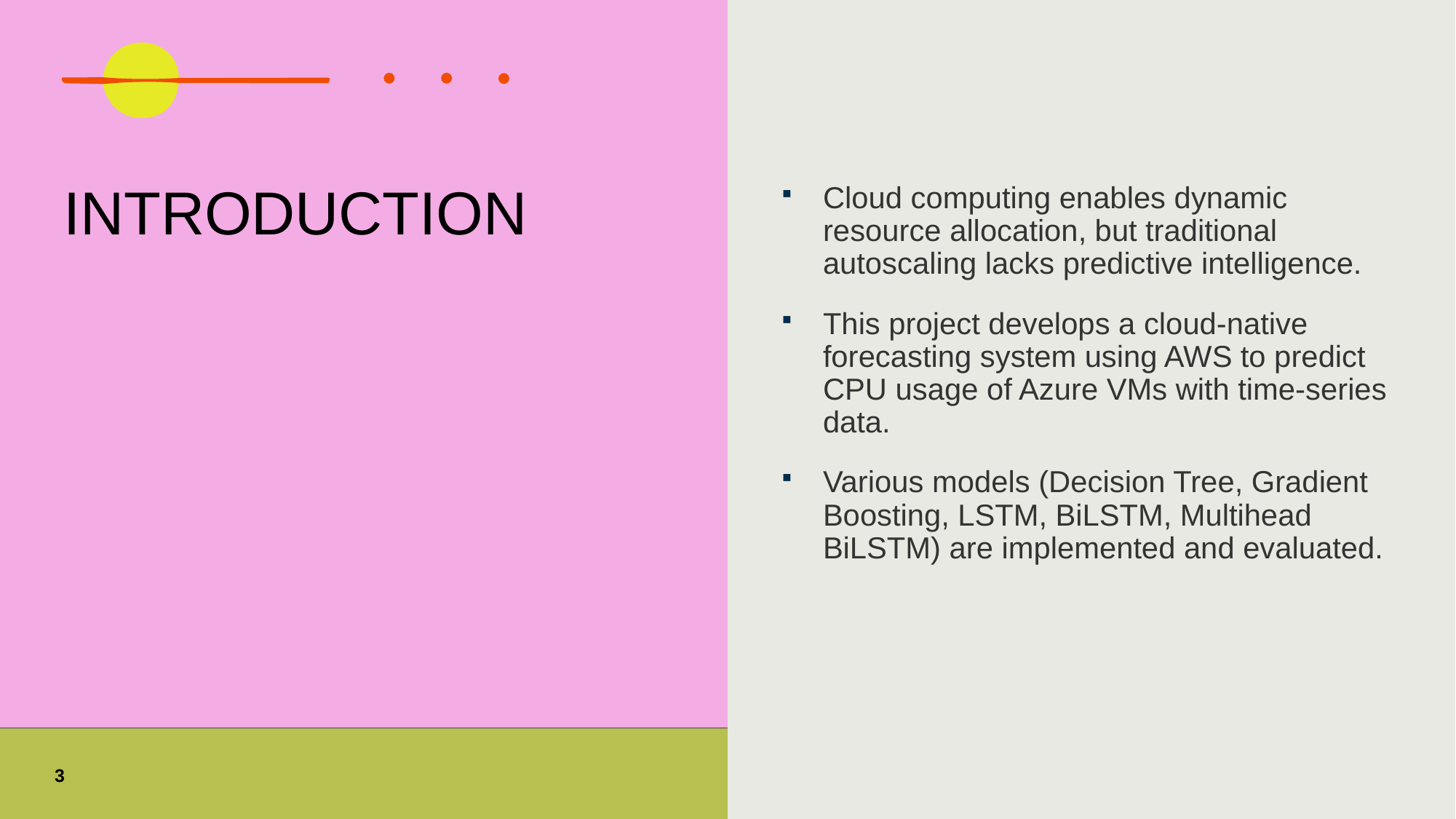

# INTRODUCTION

Cloud computing enables dynamic resource allocation, but traditional autoscaling lacks predictive intelligence.
This project develops a cloud-native forecasting system using AWS to predict CPU usage of Azure VMs with time-series data.
Various models (Decision Tree, Gradient Boosting, LSTM, BiLSTM, Multihead BiLSTM) are implemented and evaluated.

3